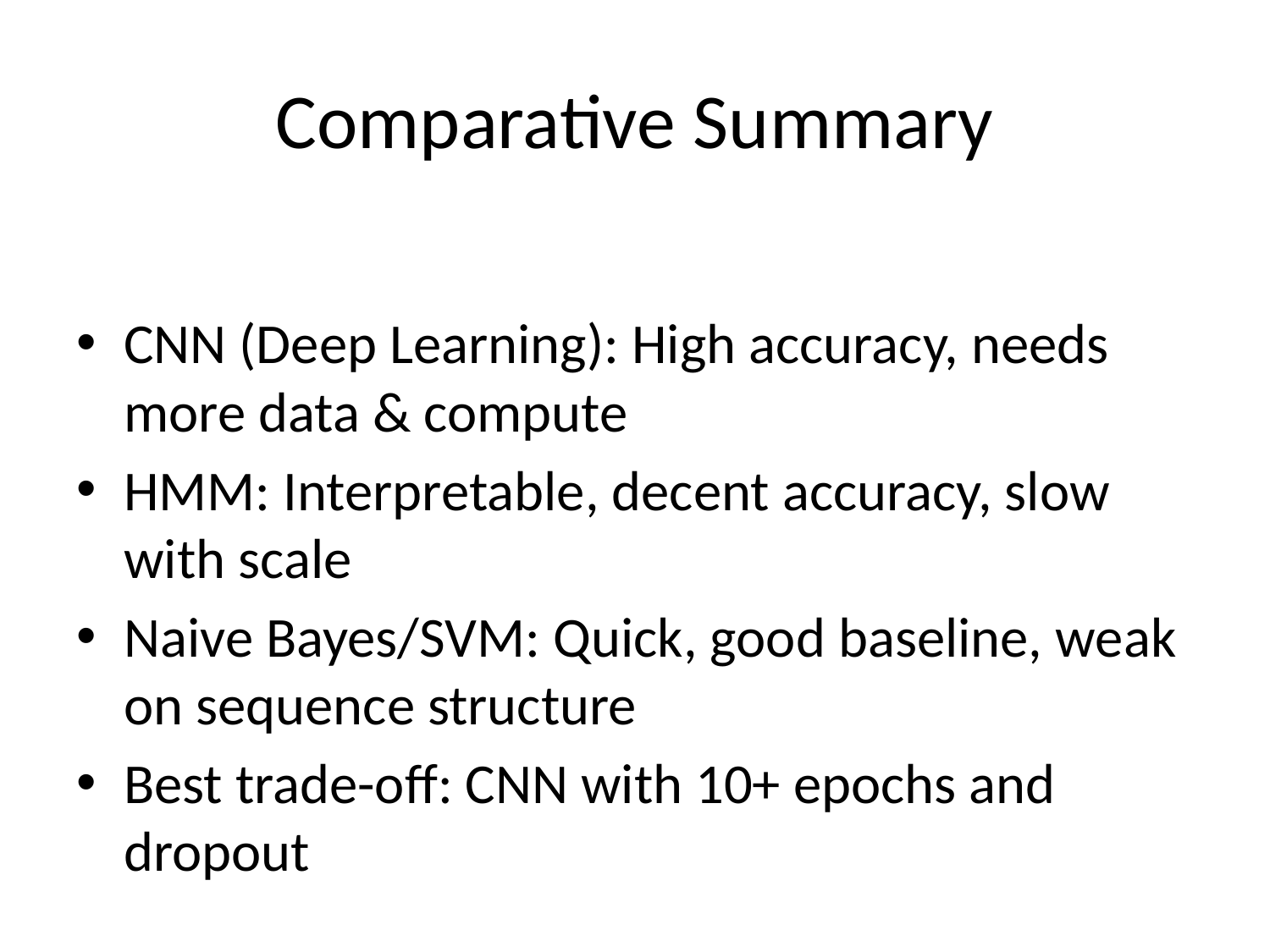

# Comparative Summary

CNN (Deep Learning): High accuracy, needs more data & compute
HMM: Interpretable, decent accuracy, slow with scale
Naive Bayes/SVM: Quick, good baseline, weak on sequence structure
Best trade-off: CNN with 10+ epochs and dropout